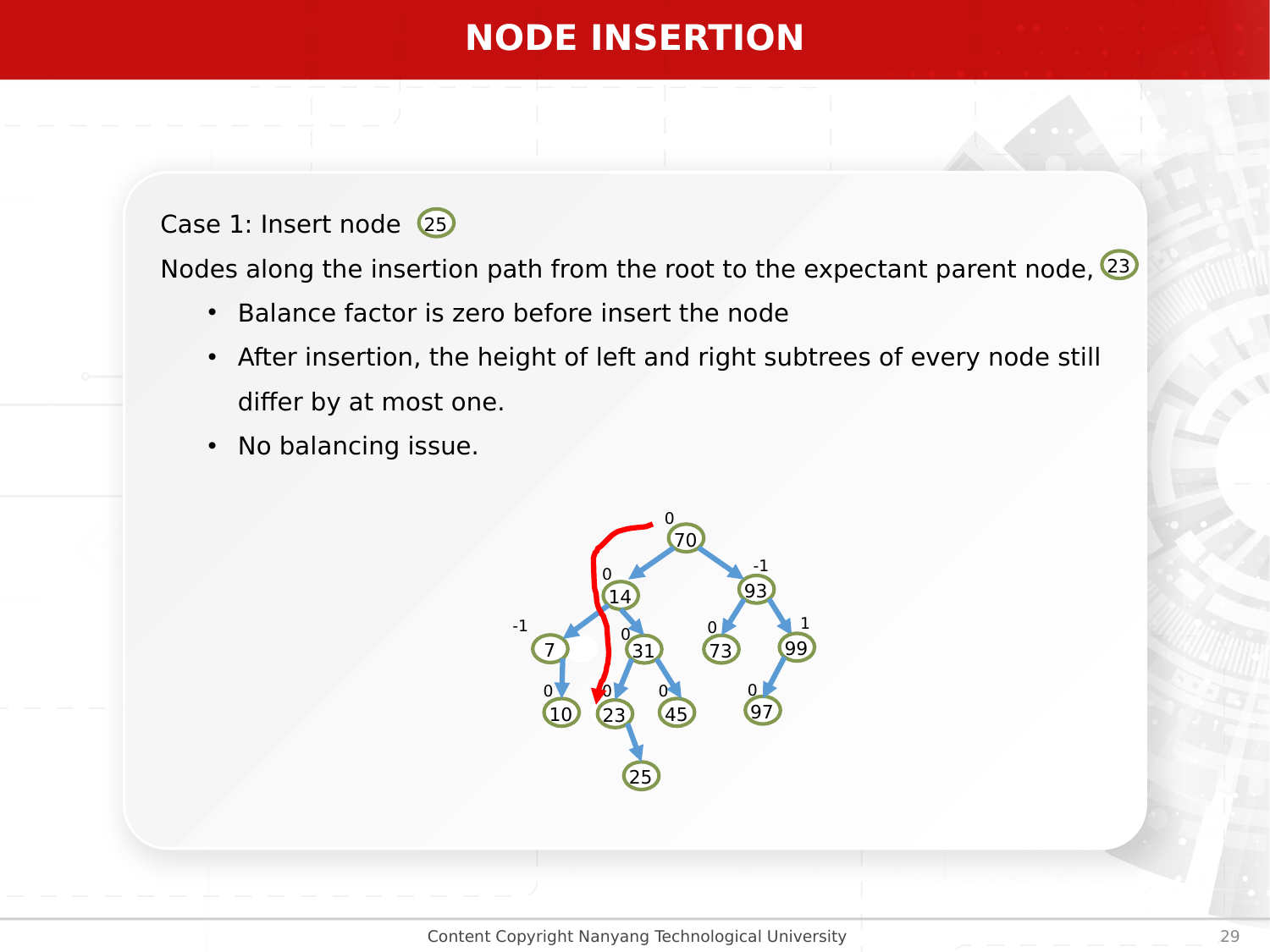

# Node Insertion
Case 1: Insert node
Nodes along the insertion path from the root to the expectant parent node,
Balance factor is zero before insert the node
After insertion, the height of left and right subtrees of every node still differ by at most one.
No balancing issue.
25
23
0

70

-1
0

93
14
1
-1
0
0
99
 7

31

73

0
0
0
0
97
10

45
23
25